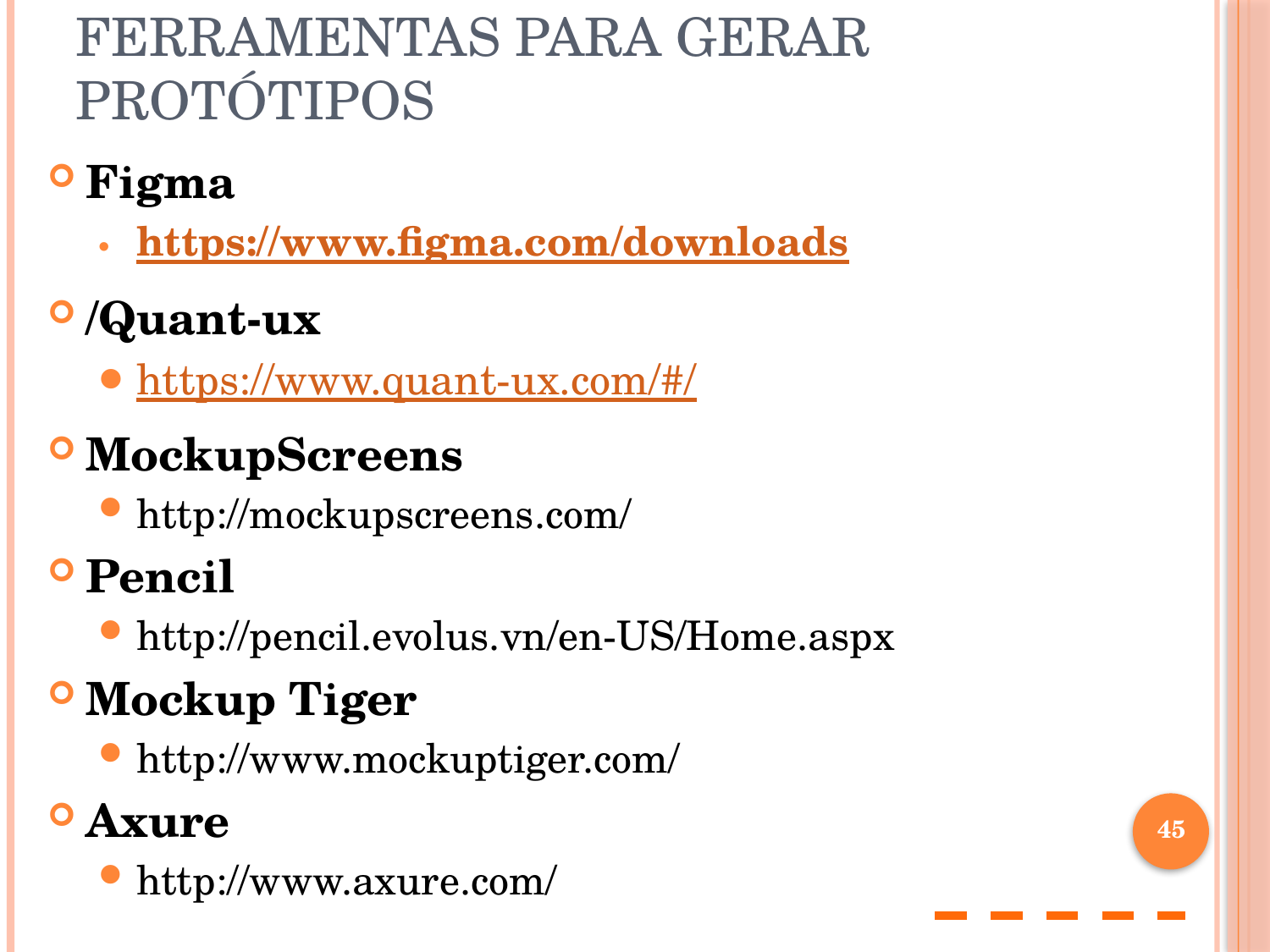

# Ferramentas para gerar protótipos
Figma
https://www.figma.com/downloads
/Quant-ux
https://www.quant-ux.com/#/
MockupScreens
http://mockupscreens.com/
Pencil
http://pencil.evolus.vn/en-US/Home.aspx
Mockup Tiger
http://www.mockuptiger.com/
Axure
http://www.axure.com/

45